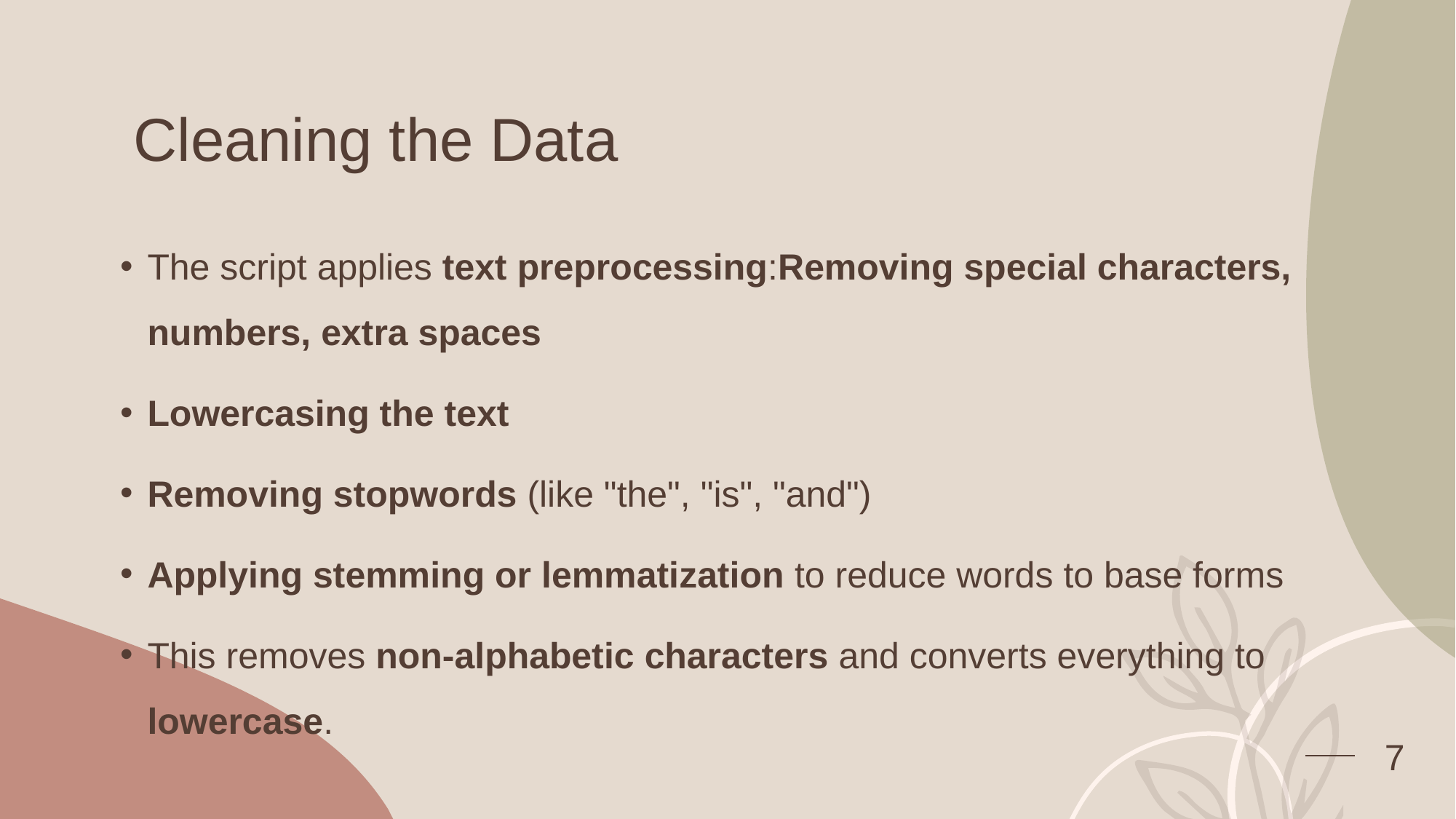

# Cleaning the Data
The script applies text preprocessing:Removing special characters, numbers, extra spaces
Lowercasing the text
Removing stopwords (like "the", "is", "and")
Applying stemming or lemmatization to reduce words to base forms
This removes non-alphabetic characters and converts everything to lowercase.

7